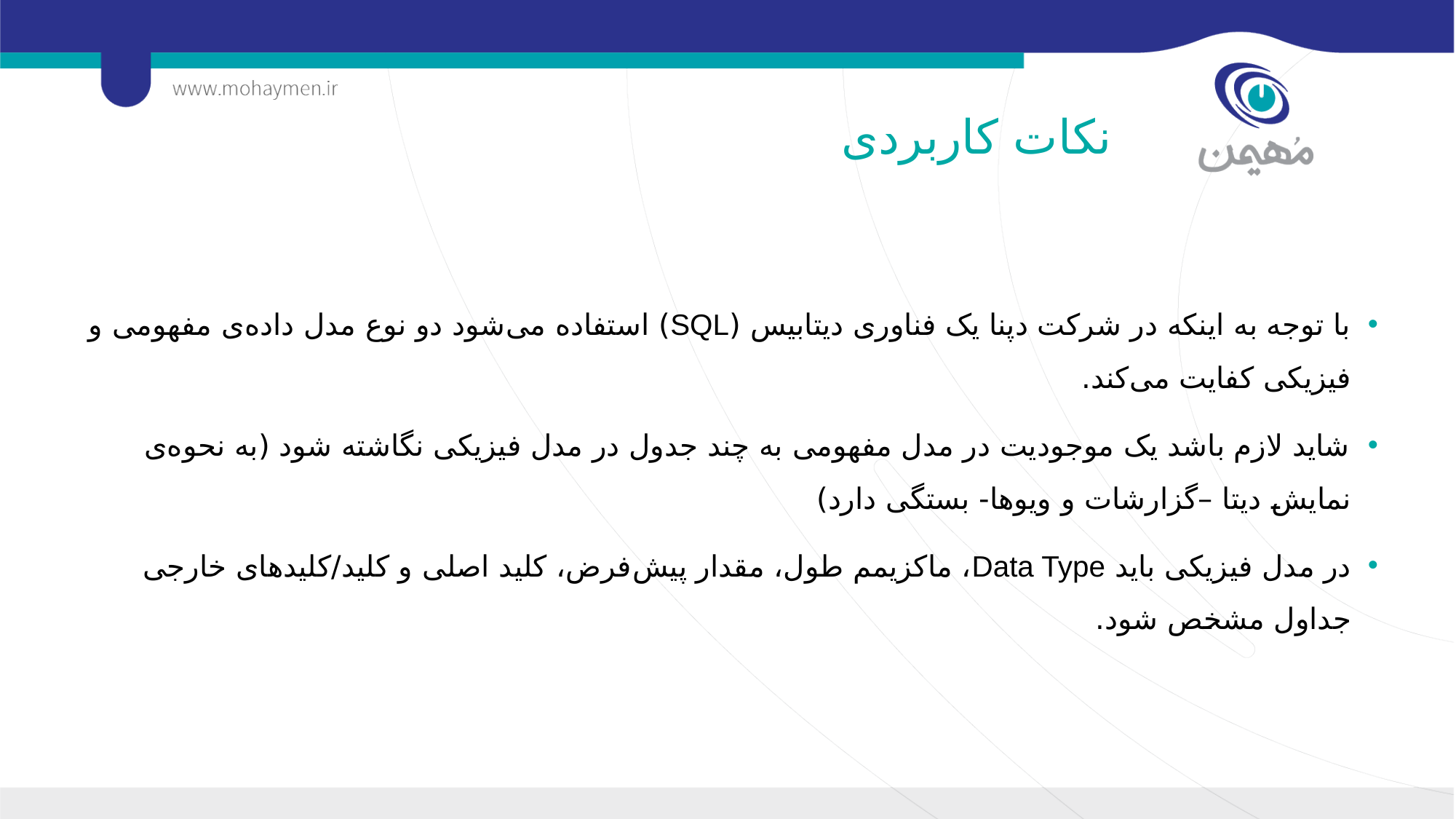

نکات کاربردی
با توجه به اینکه در شرکت دپنا یک فناوری دیتابیس (SQL) استفاده می‌شود دو نوع مدل داده‌ی مفهومی و فیزیکی کفایت می‌کند.
شاید لازم باشد یک موجودیت در مدل مفهومی به چند جدول در مدل فیزیکی نگاشته شود (به نحوه‌ی نمایش دیتا –گزارشات و ویوها- بستگی دارد)
در مدل فیزیکی باید Data Type، ماکزیمم طول، مقدار پیش‌فرض، کلید اصلی و کلید/کلیدهای خارجی جداول مشخص شود.